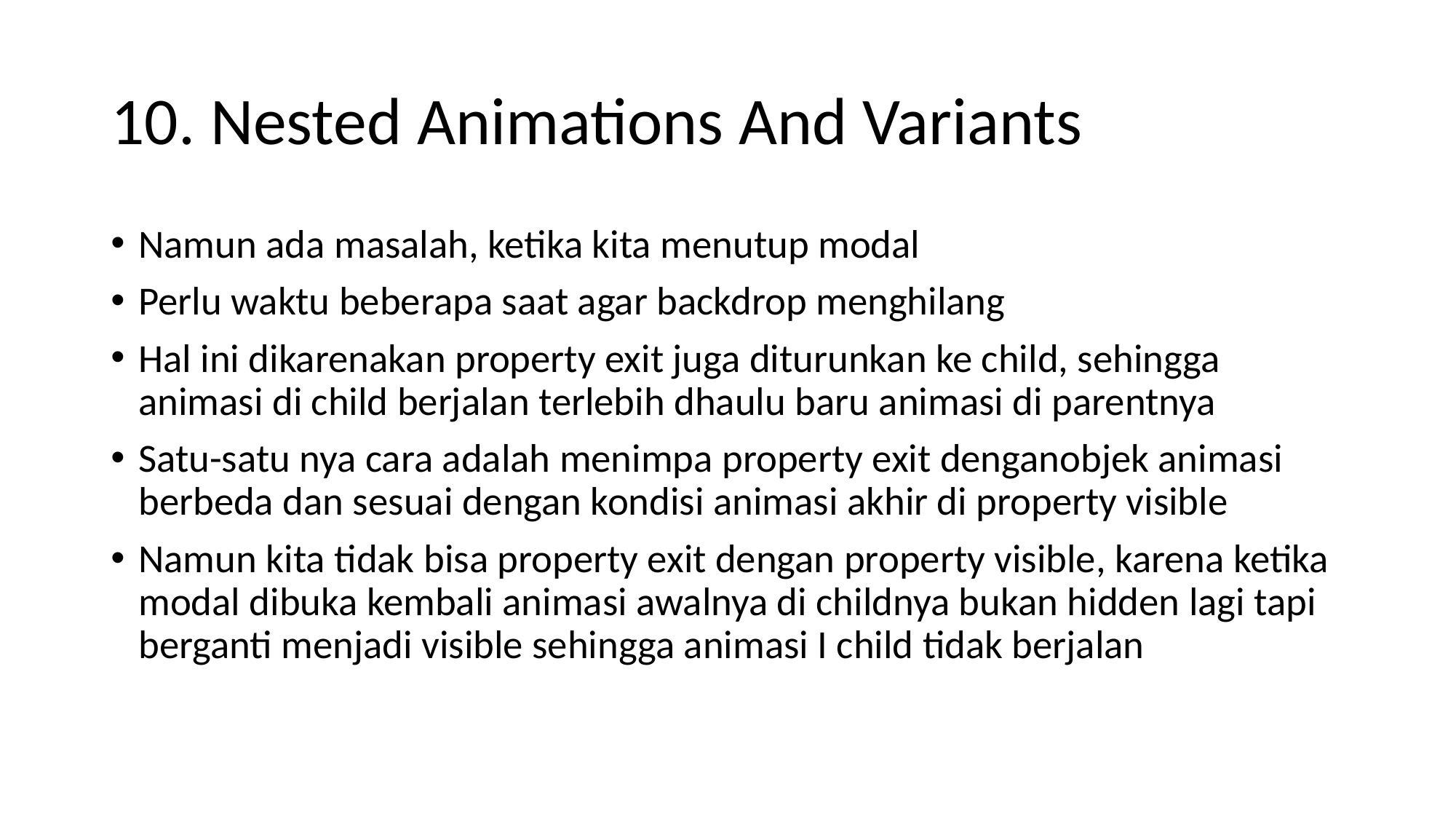

# 10. Nested Animations And Variants
Namun ada masalah, ketika kita menutup modal
Perlu waktu beberapa saat agar backdrop menghilang
Hal ini dikarenakan property exit juga diturunkan ke child, sehingga animasi di child berjalan terlebih dhaulu baru animasi di parentnya
Satu-satu nya cara adalah menimpa property exit denganobjek animasi berbeda dan sesuai dengan kondisi animasi akhir di property visible
Namun kita tidak bisa property exit dengan property visible, karena ketika modal dibuka kembali animasi awalnya di childnya bukan hidden lagi tapi berganti menjadi visible sehingga animasi I child tidak berjalan